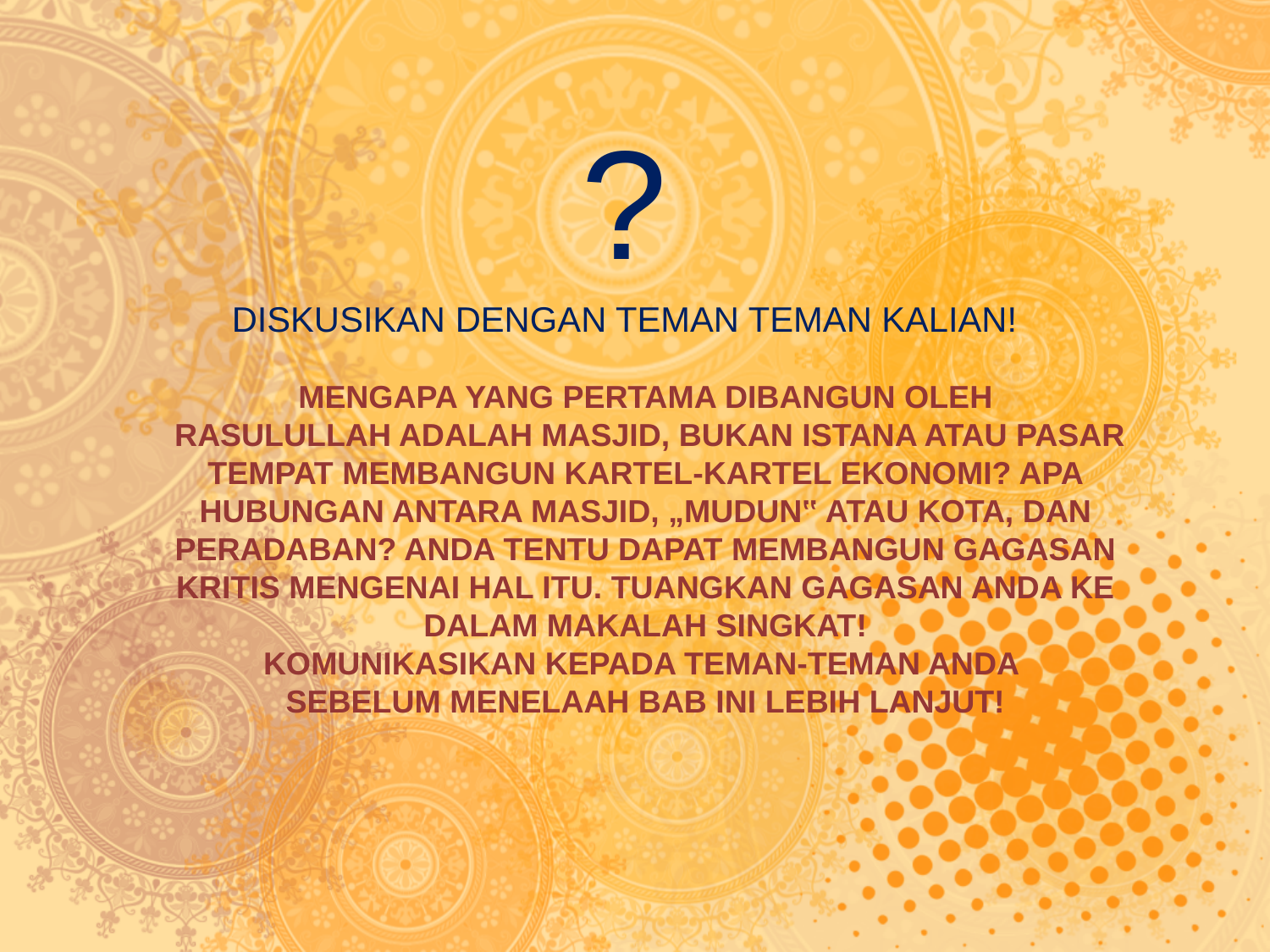

?
DISKUSIKAN DENGAN TEMAN TEMAN KALIAN!
# mengapa yang pertama dibangun oleh  Rasulullah adalah masjid, bukan istana atau pasar tempat membangun kartel-kartel ekonomi? Apa hubungan antara masjid, „mudun‟ atau kota, dan peradaban? Anda tentu dapat membangun gagasan kritis mengenai hal itu. Tuangkan gagasan Anda ke dalam makalah singkat! Komunikasikan kepada teman-teman Anda sebelum menelaah bab ini lebih lanjut!